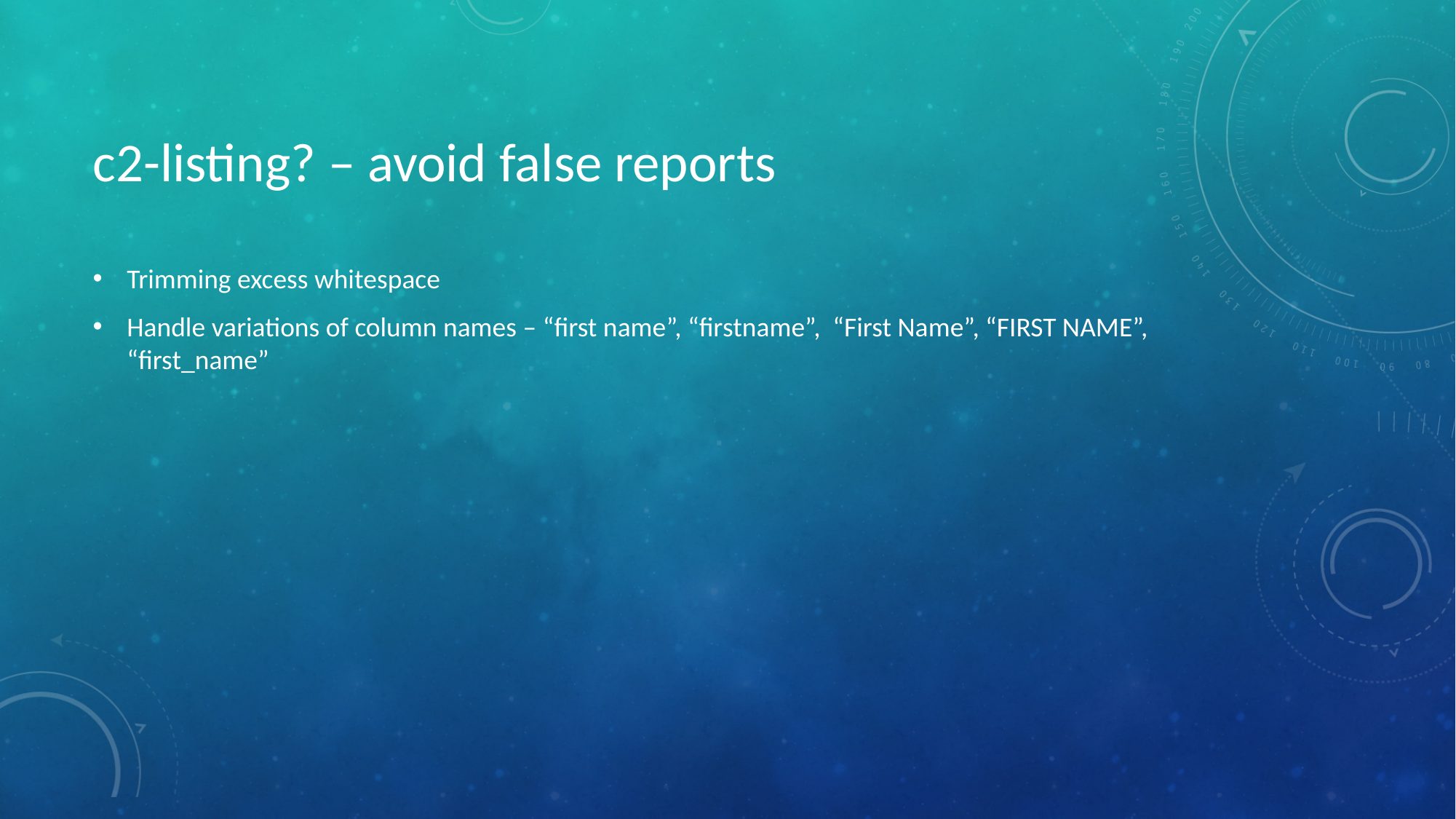

# c2-listing? – avoid false reports
Trimming excess whitespace
Handle variations of column names – “first name”, “firstname”,  “First Name”, “FIRST NAME”, “first_name”